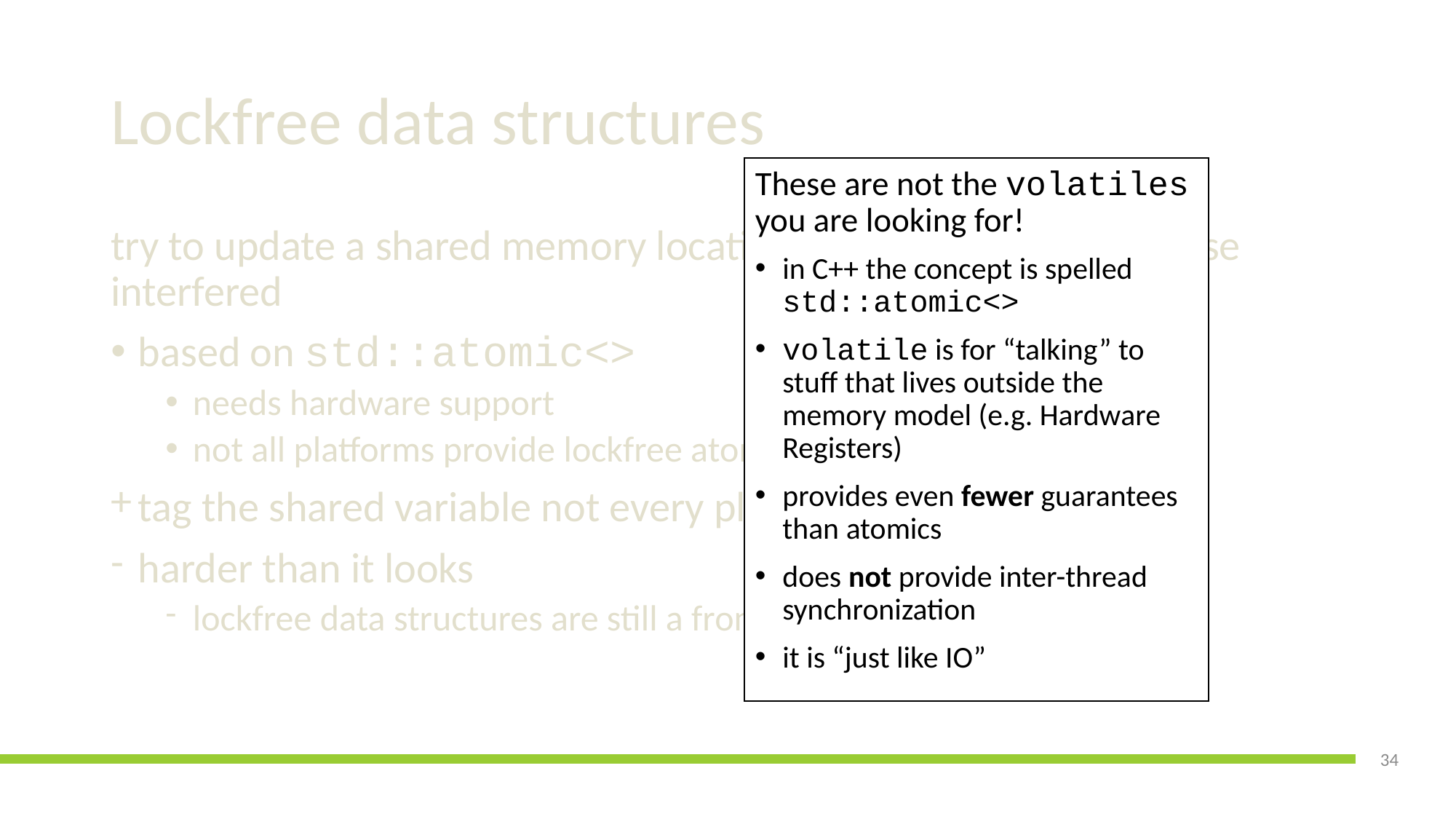

# Lockfree data structures

These are not the volatiles you are looking for!
in C++ the concept is spelled std::atomic<>
volatile is for “talking” to stuff that lives outside the memory model (e.g. Hardware Registers)
provides even fewer guarantees than atomics
does not provide inter-thread synchronization
it is “just like IO”

try to update a shared memory location and retry if someone else interfered
based on std::atomic<>
needs hardware support
not all platforms provide lockfree atomics
tag the shared variable not every place it is used
harder than it looks
lockfree data structures are still a frontier in research

Don’t do this at Work!
34